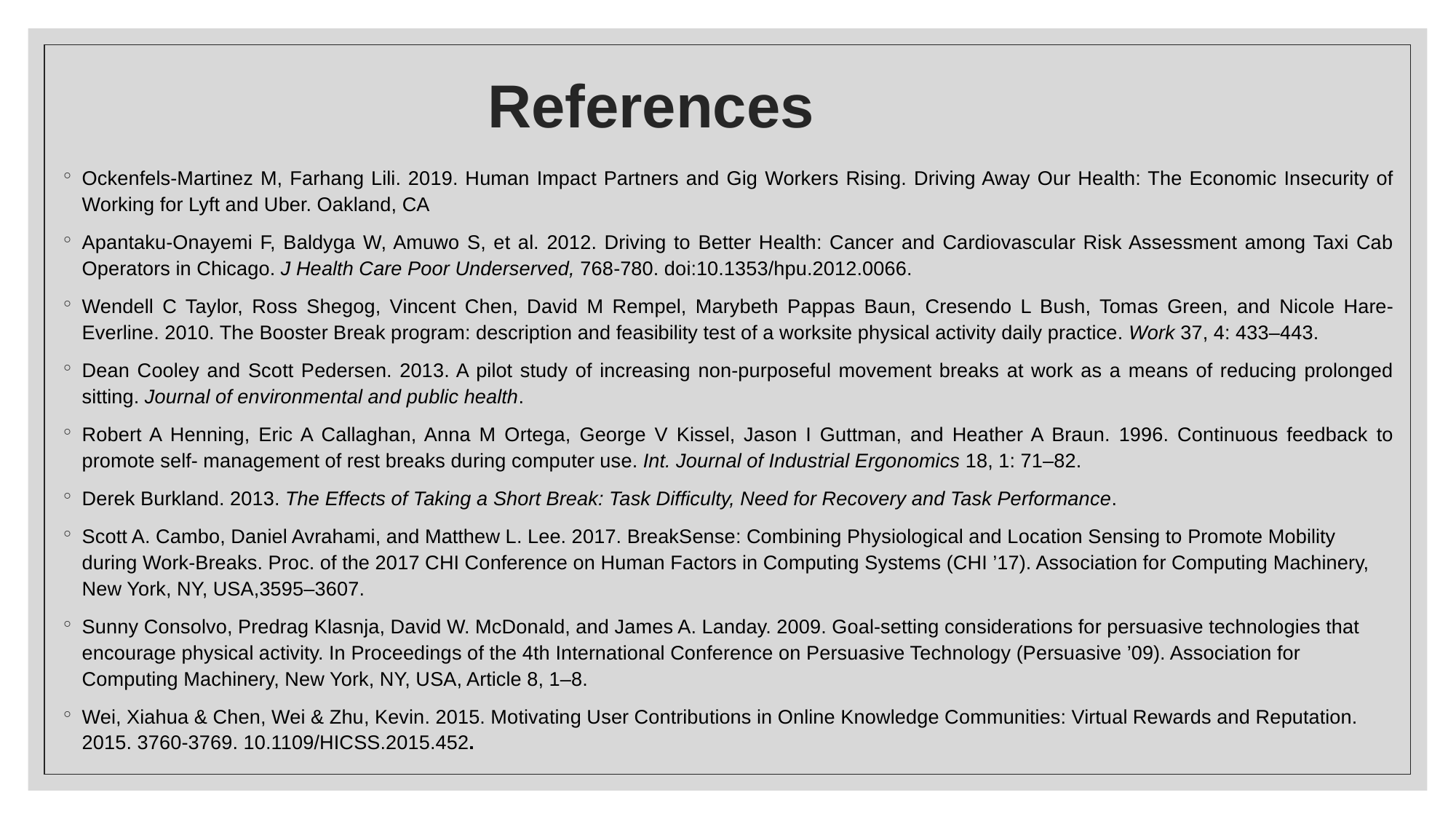

# References
Ockenfels-Martinez M, Farhang Lili. 2019. Human Impact Partners and Gig Workers Rising. Driving Away Our Health: The Economic Insecurity of Working for Lyft and Uber. Oakland, CA
Apantaku-Onayemi F, Baldyga W, Amuwo S, et al. 2012. Driving to Better Health: Cancer and Cardiovascular Risk Assessment among Taxi Cab Operators in Chicago. J Health Care Poor Underserved, 768-780. doi:10.1353/hpu.2012.0066.
Wendell C Taylor, Ross Shegog, Vincent Chen, David M Rempel, Marybeth Pappas Baun, Cresendo L Bush, Tomas Green, and Nicole Hare-Everline. 2010. The Booster Break program: description and feasibility test of a worksite physical activity daily practice. Work 37, 4: 433–443.
Dean Cooley and Scott Pedersen. 2013. A pilot study of increasing non-purposeful movement breaks at work as a means of reducing prolonged sitting. Journal of environmental and public health.
Robert A Henning, Eric A Callaghan, Anna M Ortega, George V Kissel, Jason I Guttman, and Heather A Braun. 1996. Continuous feedback to promote self- management of rest breaks during computer use. Int. Journal of Industrial Ergonomics 18, 1: 71–82.
Derek Burkland. 2013. The Effects of Taking a Short Break: Task Difficulty, Need for Recovery and Task Performance.
Scott A. Cambo, Daniel Avrahami, and Matthew L. Lee. 2017. BreakSense: Combining Physiological and Location Sensing to Promote Mobility during Work-Breaks. Proc. of the 2017 CHI Conference on Human Factors in Computing Systems (CHI ’17). Association for Computing Machinery, New York, NY, USA,3595–3607.
Sunny Consolvo, Predrag Klasnja, David W. McDonald, and James A. Landay. 2009. Goal-setting considerations for persuasive technologies that encourage physical activity. In Proceedings of the 4th International Conference on Persuasive Technology (Persuasive ’09). Association for Computing Machinery, New York, NY, USA, Article 8, 1–8.
Wei, Xiahua & Chen, Wei & Zhu, Kevin. 2015. Motivating User Contributions in Online Knowledge Communities: Virtual Rewards and Reputation. 2015. 3760-3769. 10.1109/HICSS.2015.452.